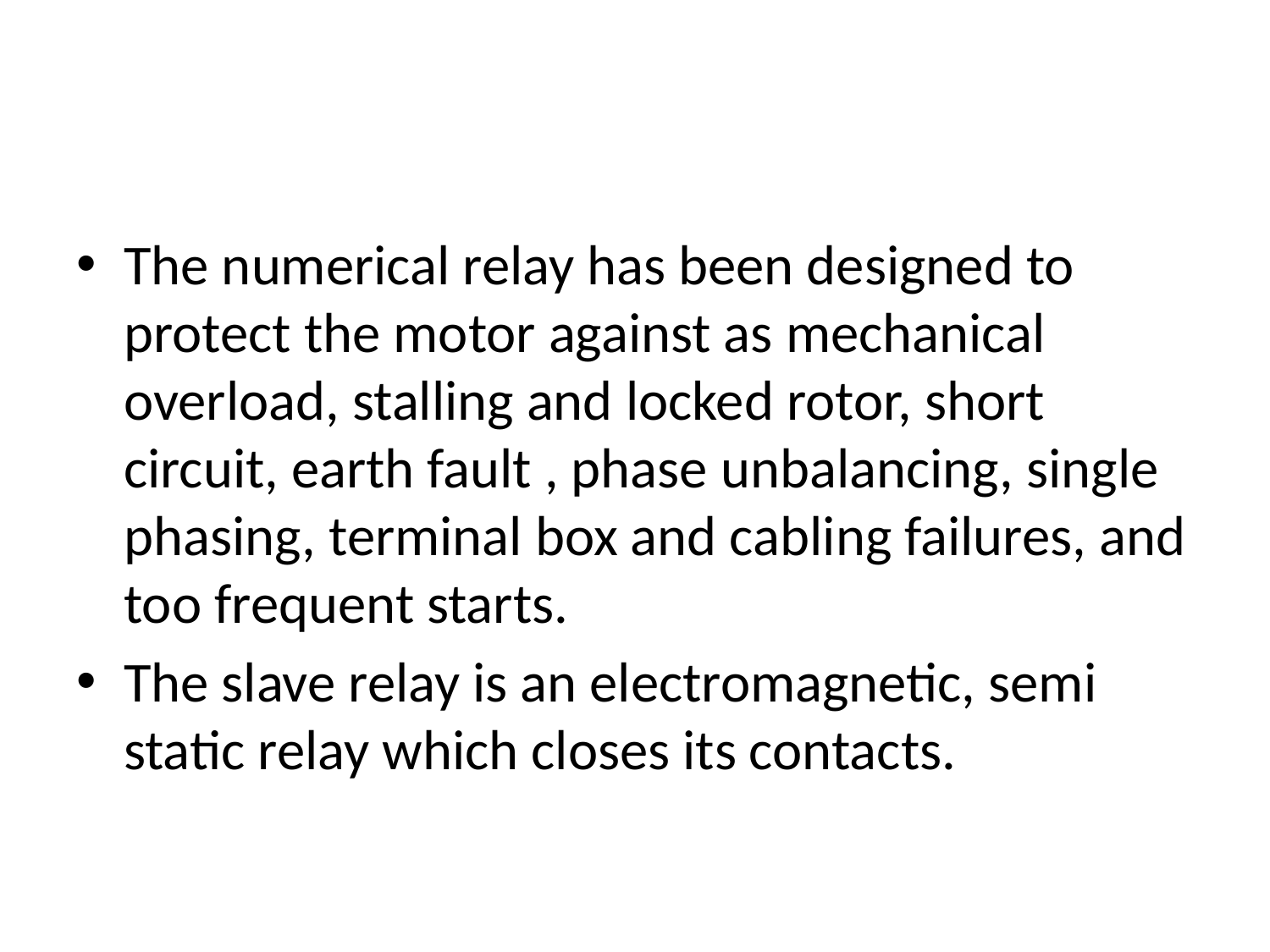

#
The numerical relay has been designed to protect the motor against as mechanical overload, stalling and locked rotor, short circuit, earth fault , phase unbalancing, single phasing, terminal box and cabling failures, and too frequent starts.
The slave relay is an electromagnetic, semi static relay which closes its contacts.